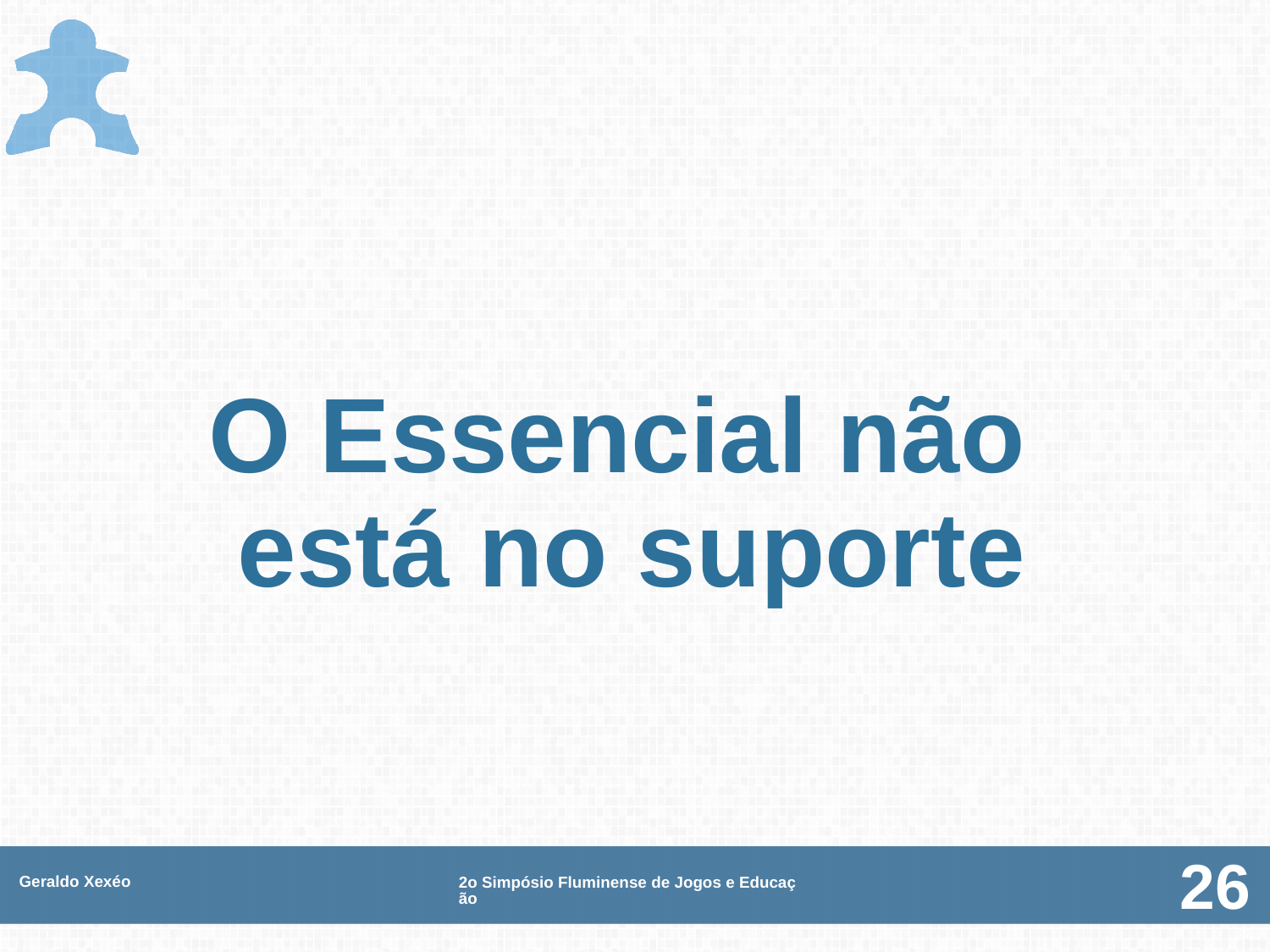

# O Essencial não está no suporte
Geraldo Xexéo
2o Simpósio Fluminense de Jogos e Educação
26